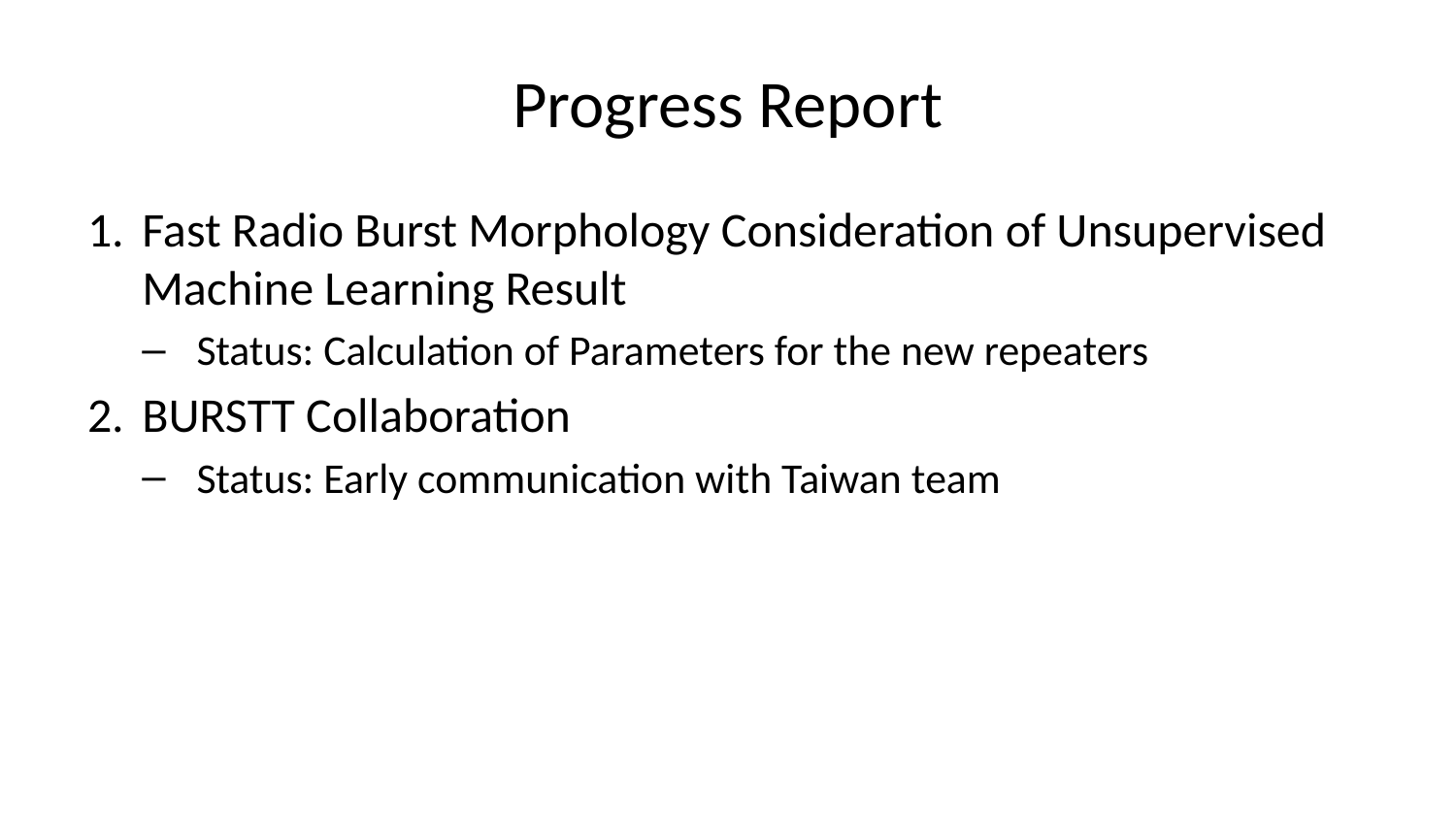

# Progress Report
Fast Radio Burst Morphology Consideration of Unsupervised Machine Learning Result
Status: Calculation of Parameters for the new repeaters
BURSTT Collaboration
Status: Early communication with Taiwan team